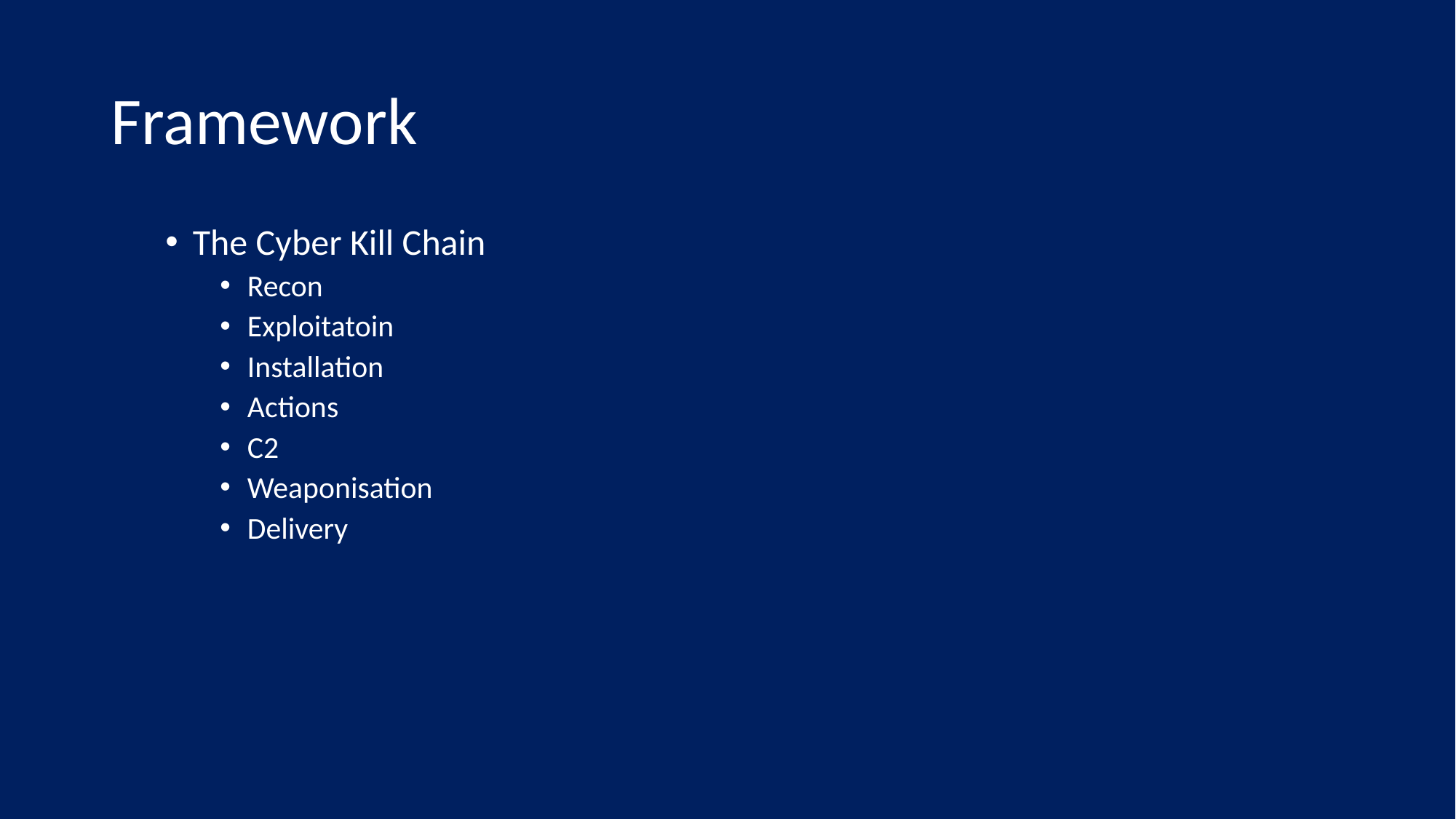

# Framework
The Cyber Kill Chain
Recon
Exploitatoin
Installation
Actions
C2
Weaponisation
Delivery